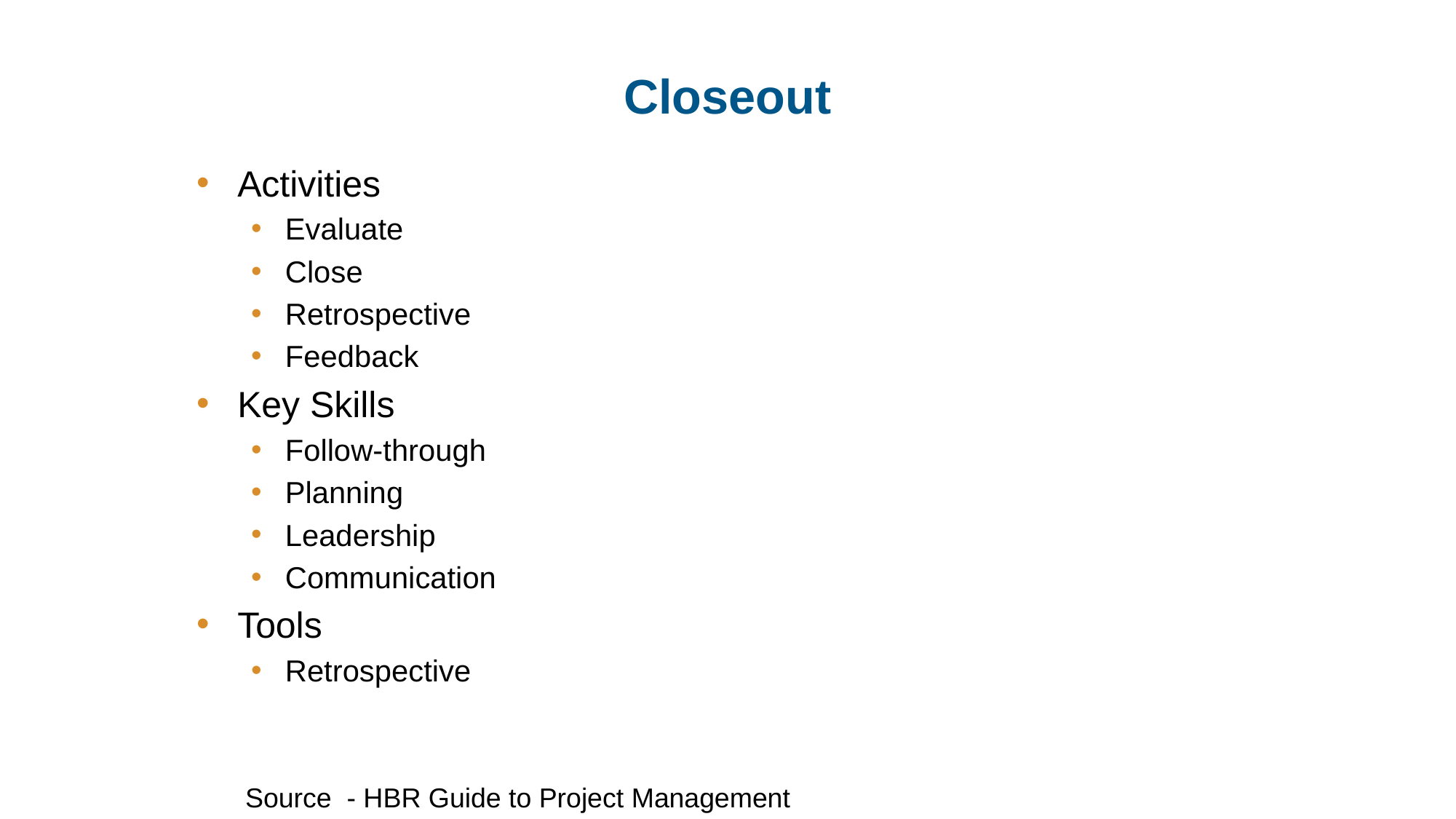

# Closeout
Activities
Evaluate
Close
Retrospective
Feedback
Key Skills
Follow-through
Planning
Leadership
Communication
Tools
Retrospective
Source  - HBR Guide to Project Management